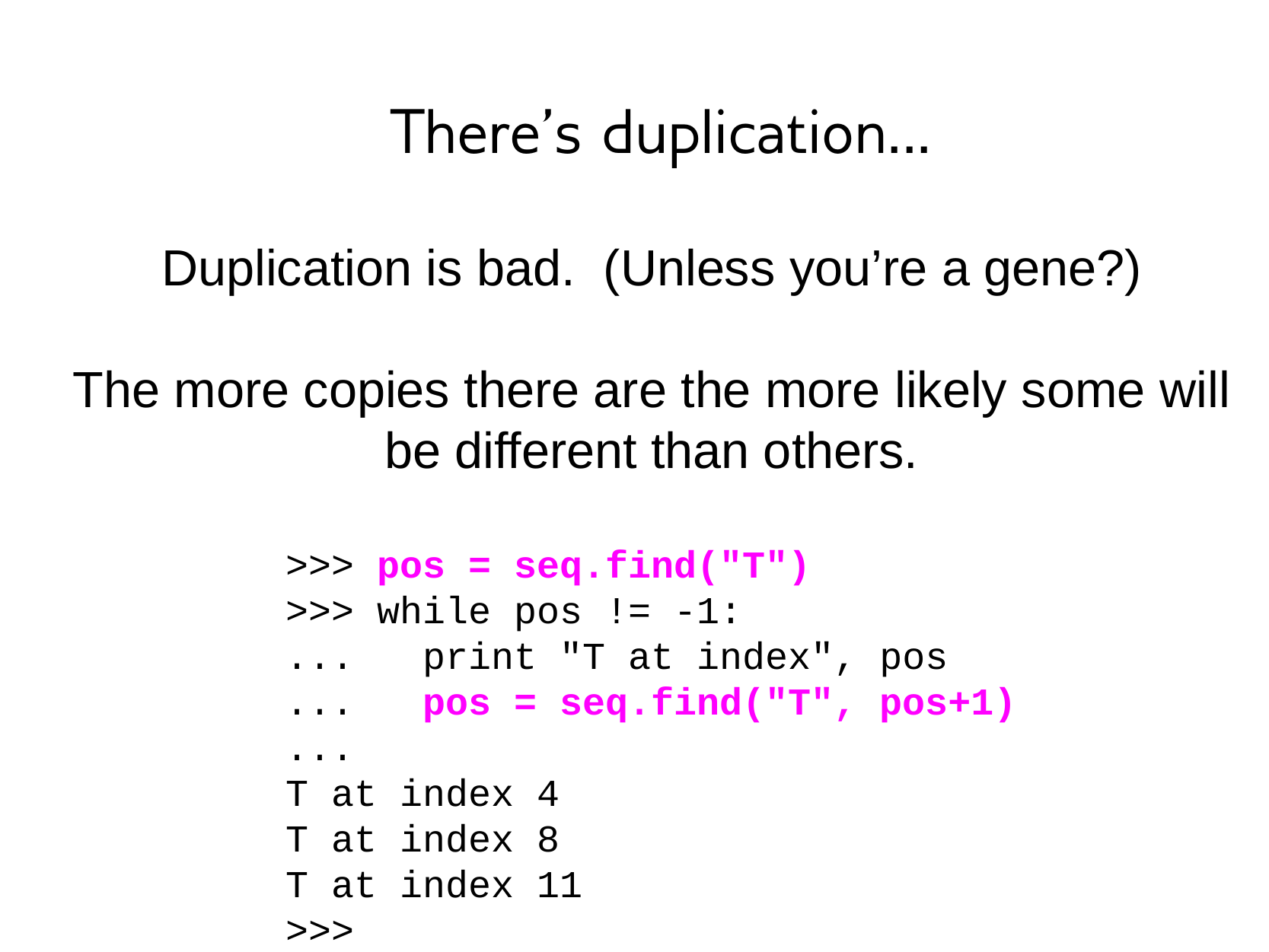

# There’s duplication...
Duplication is bad.  (Unless you’re a gene?)

The more copies there are the more likely some will be different than others.
>>> pos = seq.find("T")
>>> while pos != -1:
...   print "T at index", pos
...   pos = seq.find("T", pos+1)
...
T at index 4
T at index 8
T at index 11
>>>